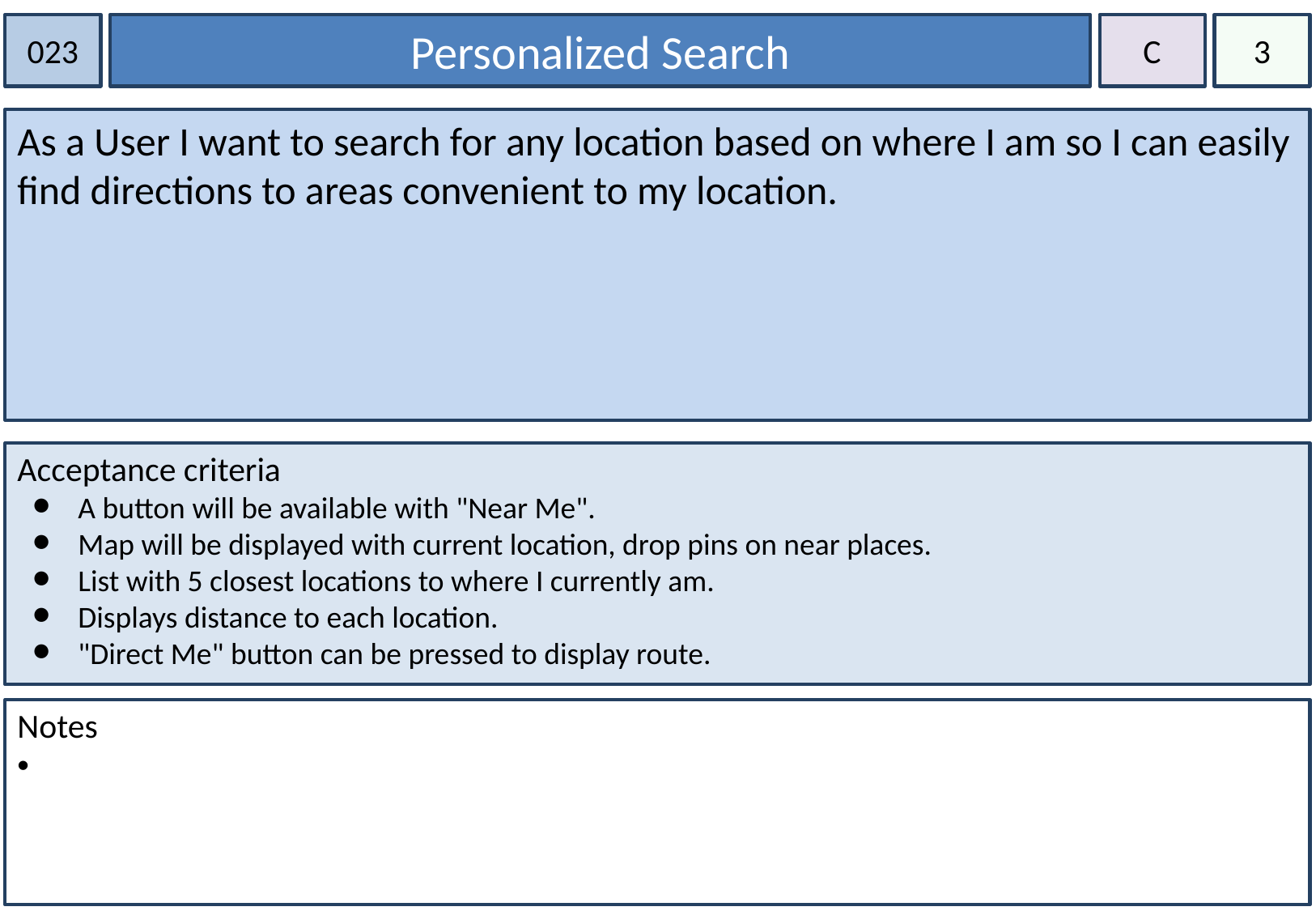

023
Personalized Search
C
3
As a User I want to search for any location based on where I am so I can easily find directions to areas convenient to my location.
Acceptance criteria
A button will be available with "Near Me".
Map will be displayed with current location, drop pins on near places.
List with 5 closest locations to where I currently am.
Displays distance to each location.
"Direct Me" button can be pressed to display route.
Notes